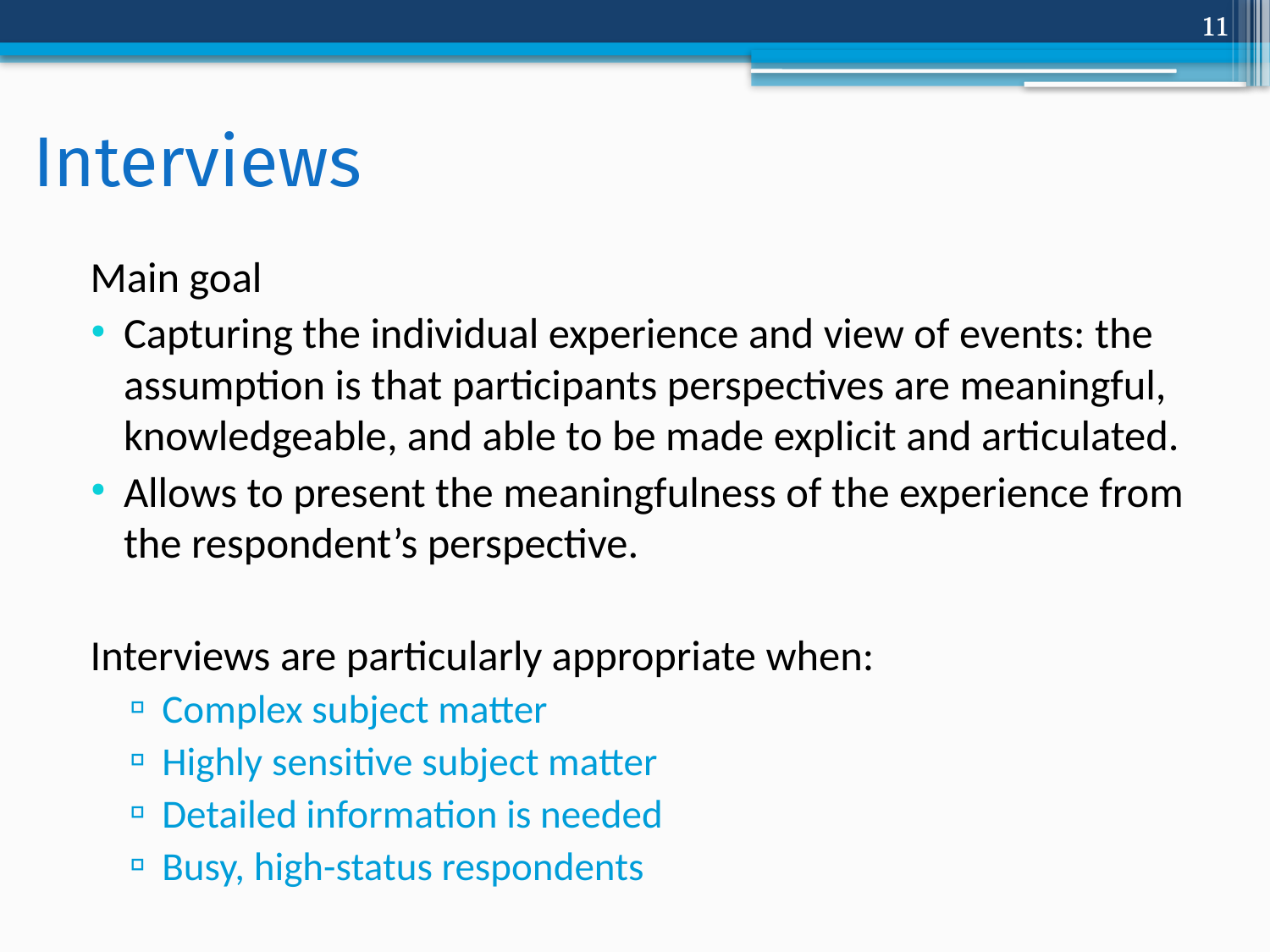

11
Interviews
Main goal
Capturing the individual experience and view of events: the assumption is that participants perspectives are meaningful, knowledgeable, and able to be made explicit and articulated.
Allows to present the meaningfulness of the experience from the respondent’s perspective.

Interviews are particularly appropriate when:
Complex subject matter
Highly sensitive subject matter
Detailed information is needed
Busy, high-status respondents